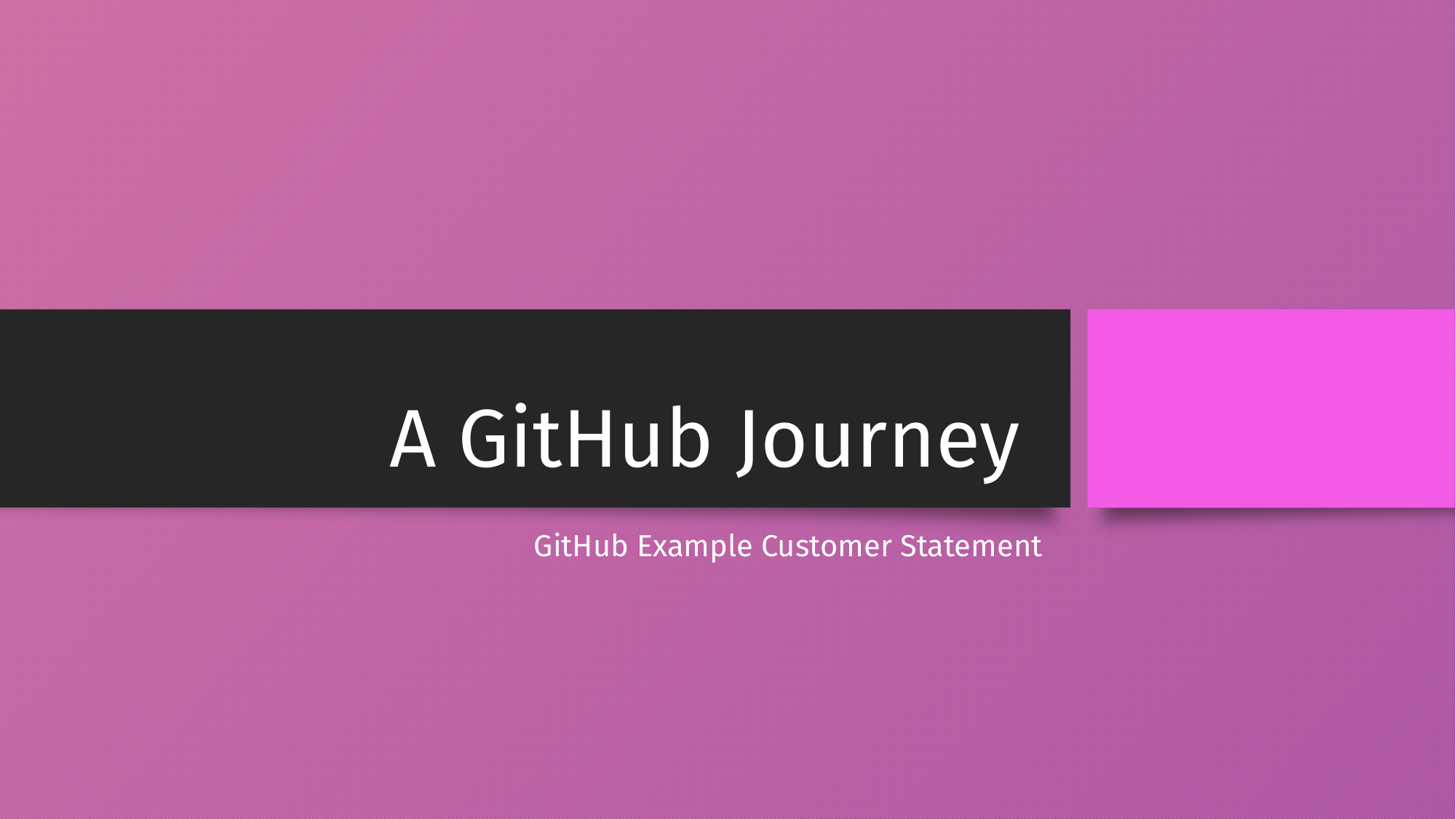

# A GitHub Journey
GitHub Example Customer Statement